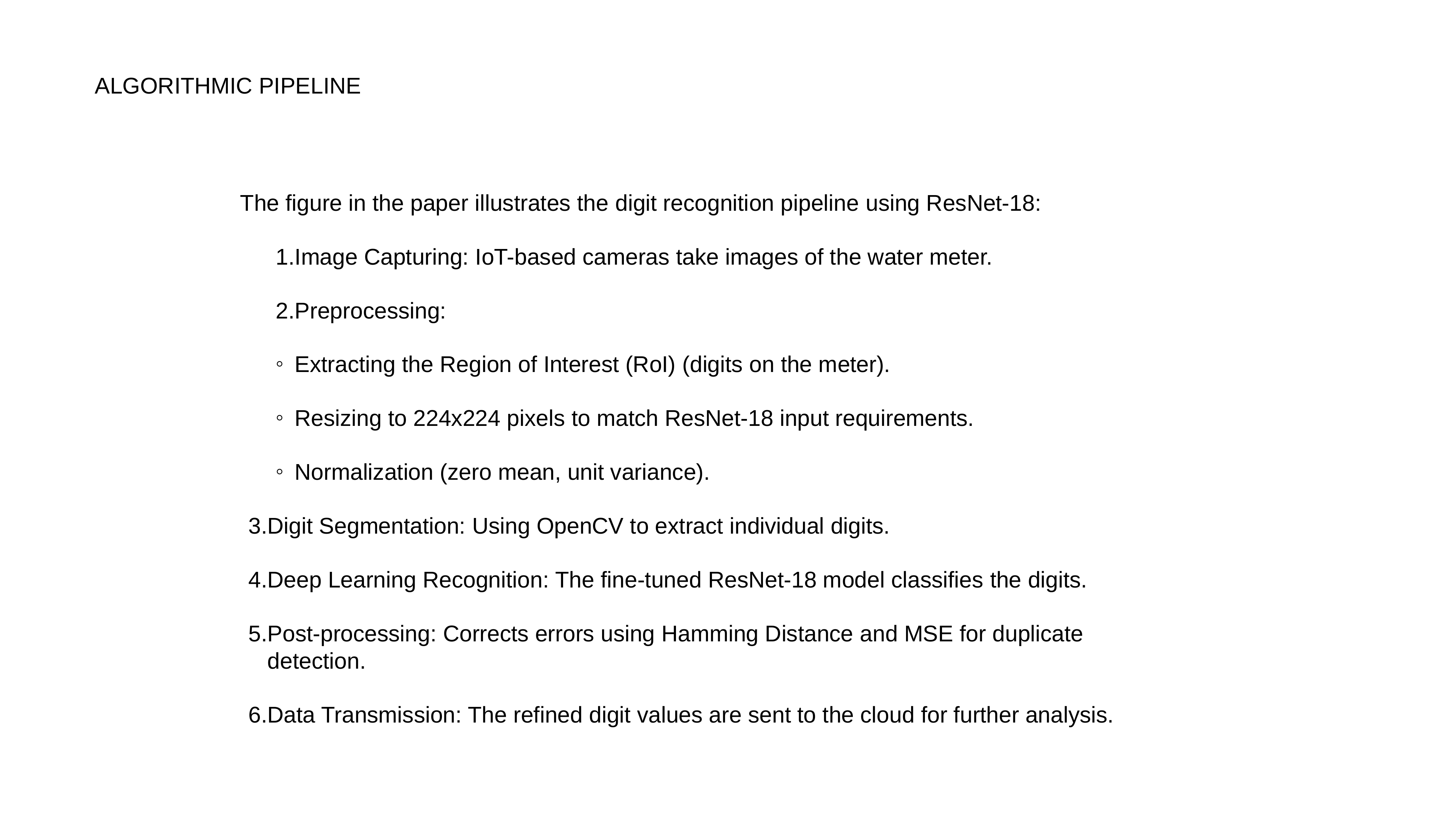

ALGORITHMIC PIPELINE
The figure in the paper illustrates the digit recognition pipeline using ResNet-18:
Image Capturing: IoT-based cameras take images of the water meter.
Preprocessing:
Extracting the Region of Interest (RoI) (digits on the meter).
Resizing to 224x224 pixels to match ResNet-18 input requirements.
Normalization (zero mean, unit variance).
Digit Segmentation: Using OpenCV to extract individual digits.
Deep Learning Recognition: The fine-tuned ResNet-18 model classifies the digits.
Post-processing: Corrects errors using Hamming Distance and MSE for duplicate detection.
Data Transmission: The refined digit values are sent to the cloud for further analysis.